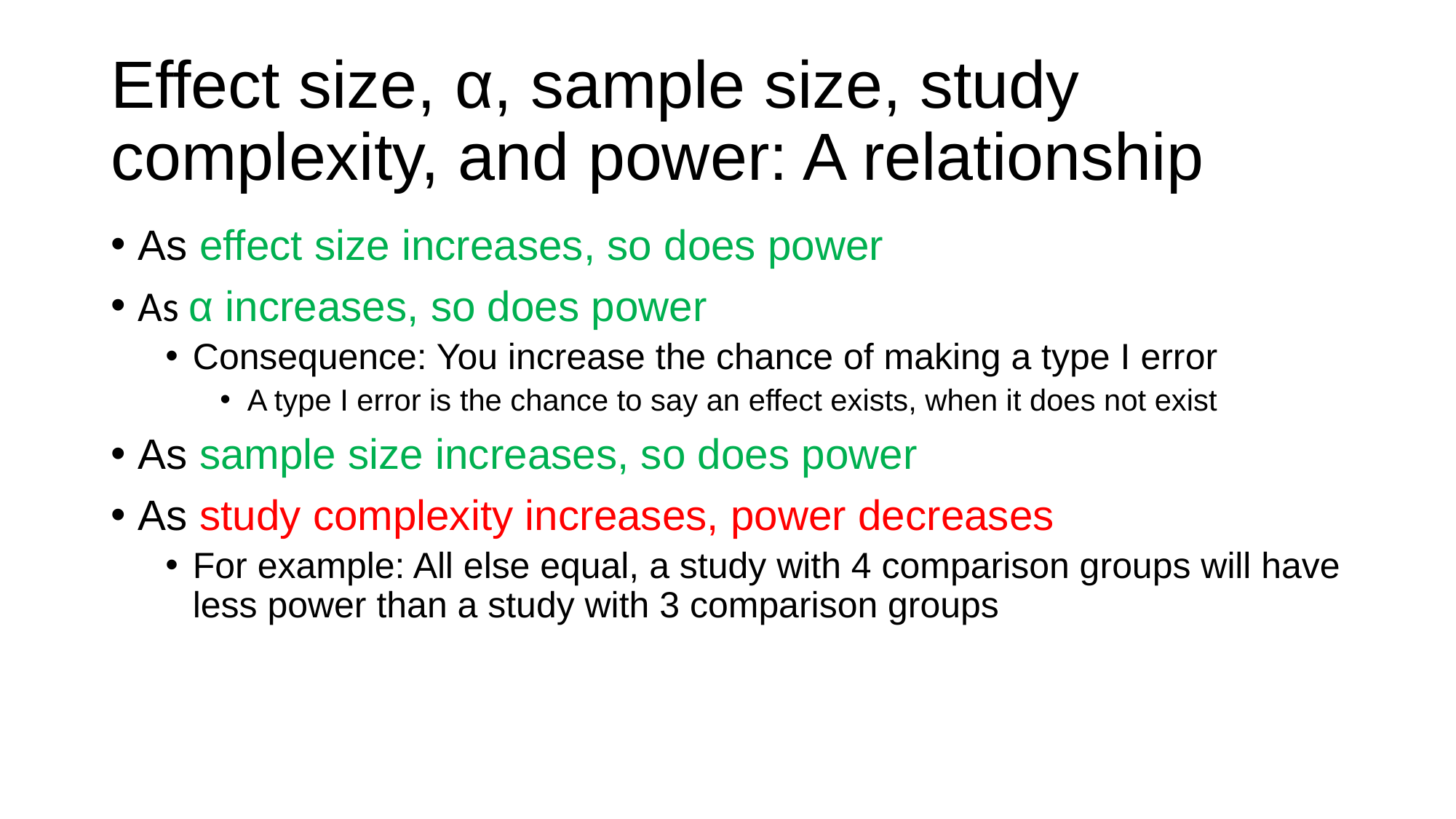

# Effect size, α, sample size, study complexity, and power: A relationship
As effect size increases, so does power
As α increases, so does power
Consequence: You increase the chance of making a type I error
A type I error is the chance to say an effect exists, when it does not exist
As sample size increases, so does power
As study complexity increases, power decreases
For example: All else equal, a study with 4 comparison groups will have less power than a study with 3 comparison groups